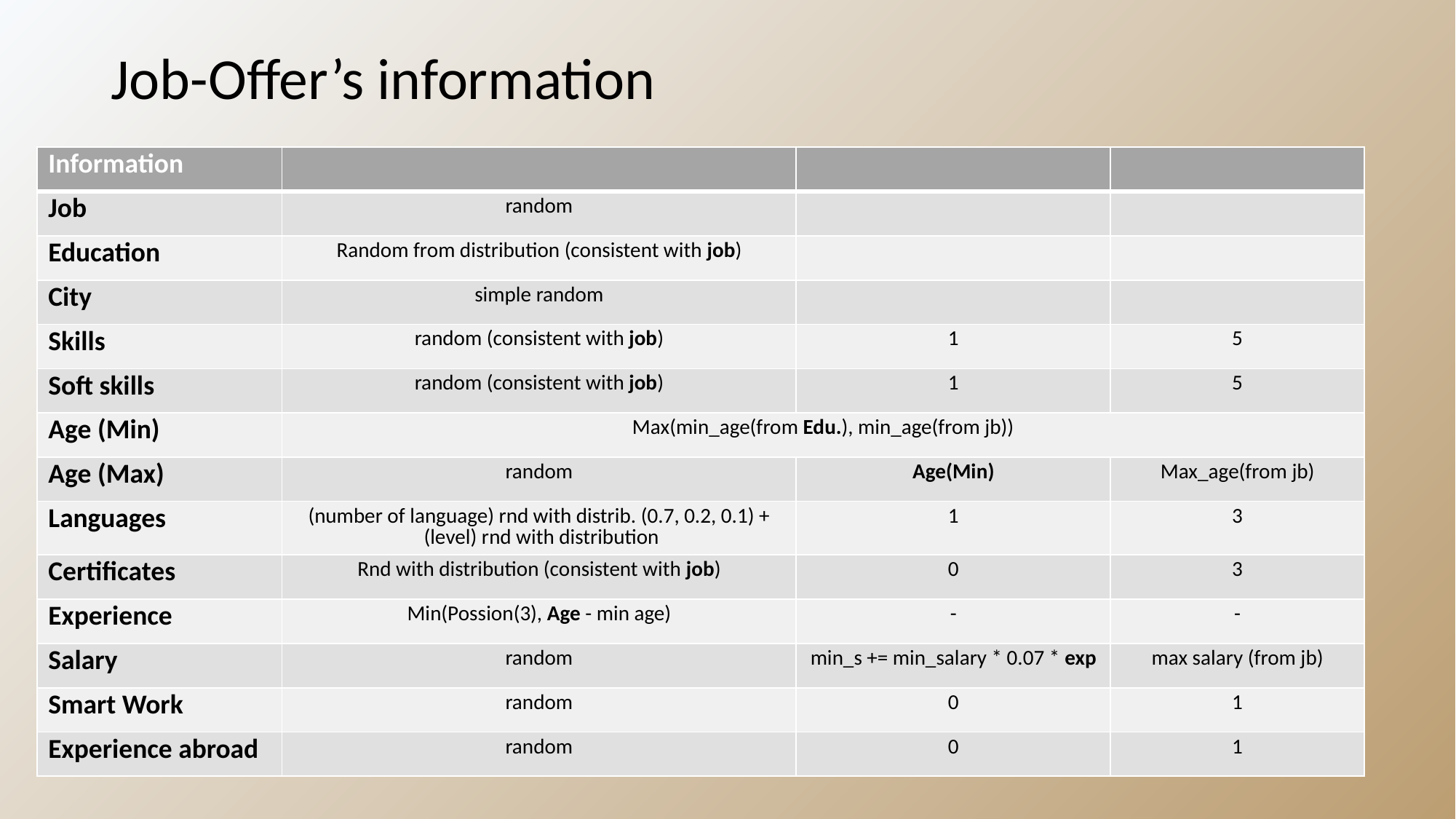

# Job-Offer’s information
| Information |  |  |  |
| --- | --- | --- | --- |
| Job | random |  |  |
| Education | Random from distribution (consistent with job) |  |  |
| City | simple random |  |  |
| Skills | random (consistent with job) | 1 | 5 |
| Soft skills | random (consistent with job) | 1 | 5 |
| Age (Min) | Max(min\_age(from Edu.), min\_age(from jb)) |  |  |
| Age (Max) | random | Age(Min) | Max\_age(from jb) |
| Languages | (number of language) rnd with distrib. (0.7, 0.2, 0.1) + (level) rnd with distribution | 1 | 3 |
| Certificates | Rnd with distribution (consistent with job) | 0 | 3 |
| Experience | Min(Possion(3), Age - min age) | - | - |
| Salary | random | min\_s += min\_salary \* 0.07 \* exp | max salary (from jb) |
| Smart Work | random | 0 | 1 |
| Experience abroad | random | 0 | 1 |